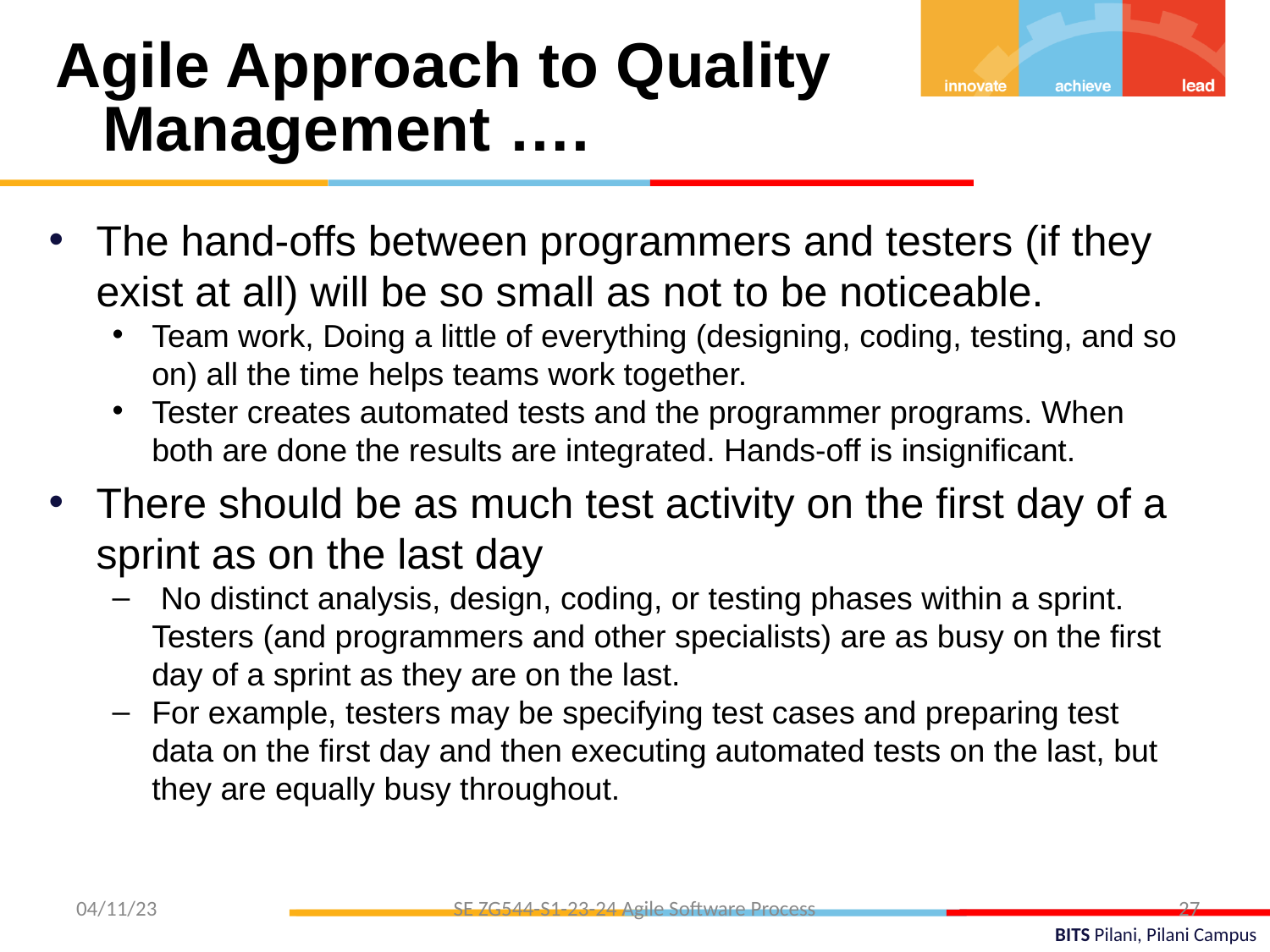

Agile Approach to Quality Management ….
The hand-offs between programmers and testers (if they exist at all) will be so small as not to be noticeable.
Team work, Doing a little of everything (designing, coding, testing, and so on) all the time helps teams work together.
Tester creates automated tests and the programmer programs. When both are done the results are integrated. Hands-off is insignificant.
There should be as much test activity on the first day of a sprint as on the last day
 No distinct analysis, design, coding, or testing phases within a sprint. Testers (and programmers and other specialists) are as busy on the first day of a sprint as they are on the last.
For example, testers may be specifying test cases and preparing test data on the first day and then executing automated tests on the last, but they are equally busy throughout.
04/11/23
SE ZG544-S1-23-24 Agile Software Process
27